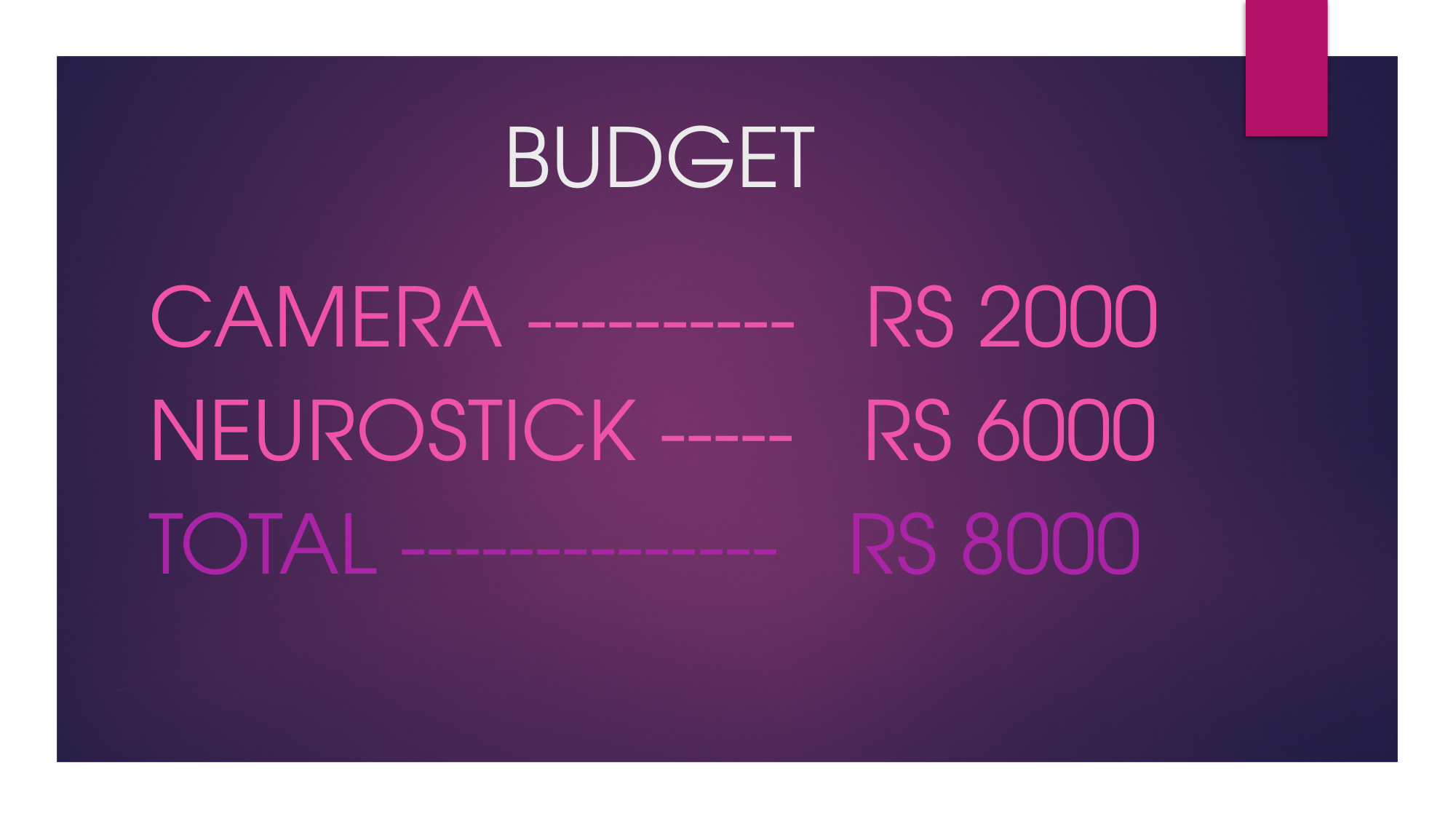

# BUDGET
Camera ----------   Rs 2000
Neurostick -----   Rs 6000
Total --------------   rs 8000